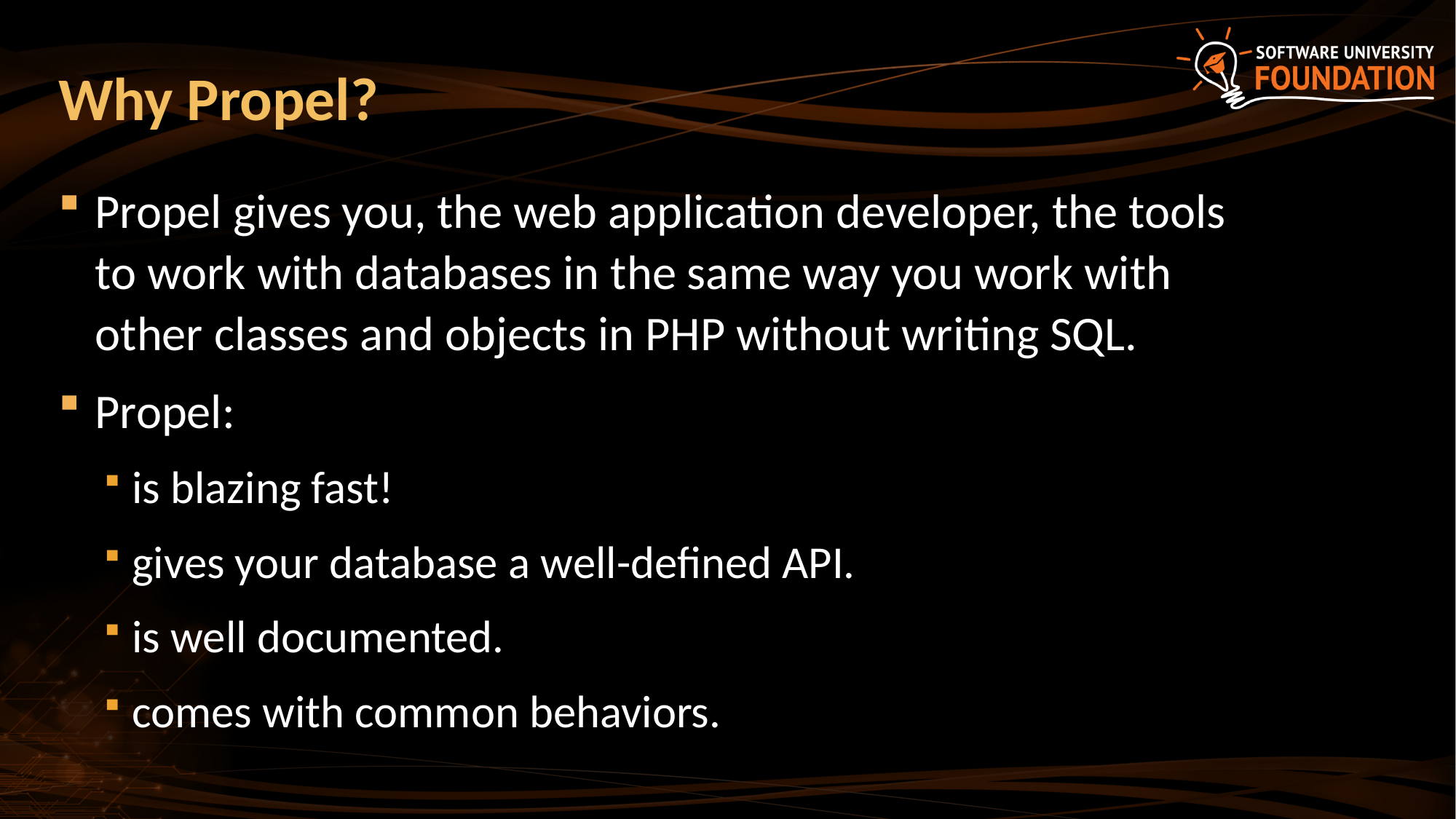

# Why Propel?
Propel gives you, the web application developer, the tools to work with databases in the same way you work with other classes and objects in PHP without writing SQL.
Propel:
is blazing fast!
gives your database a well-defined API.
is well documented.
comes with common behaviors.